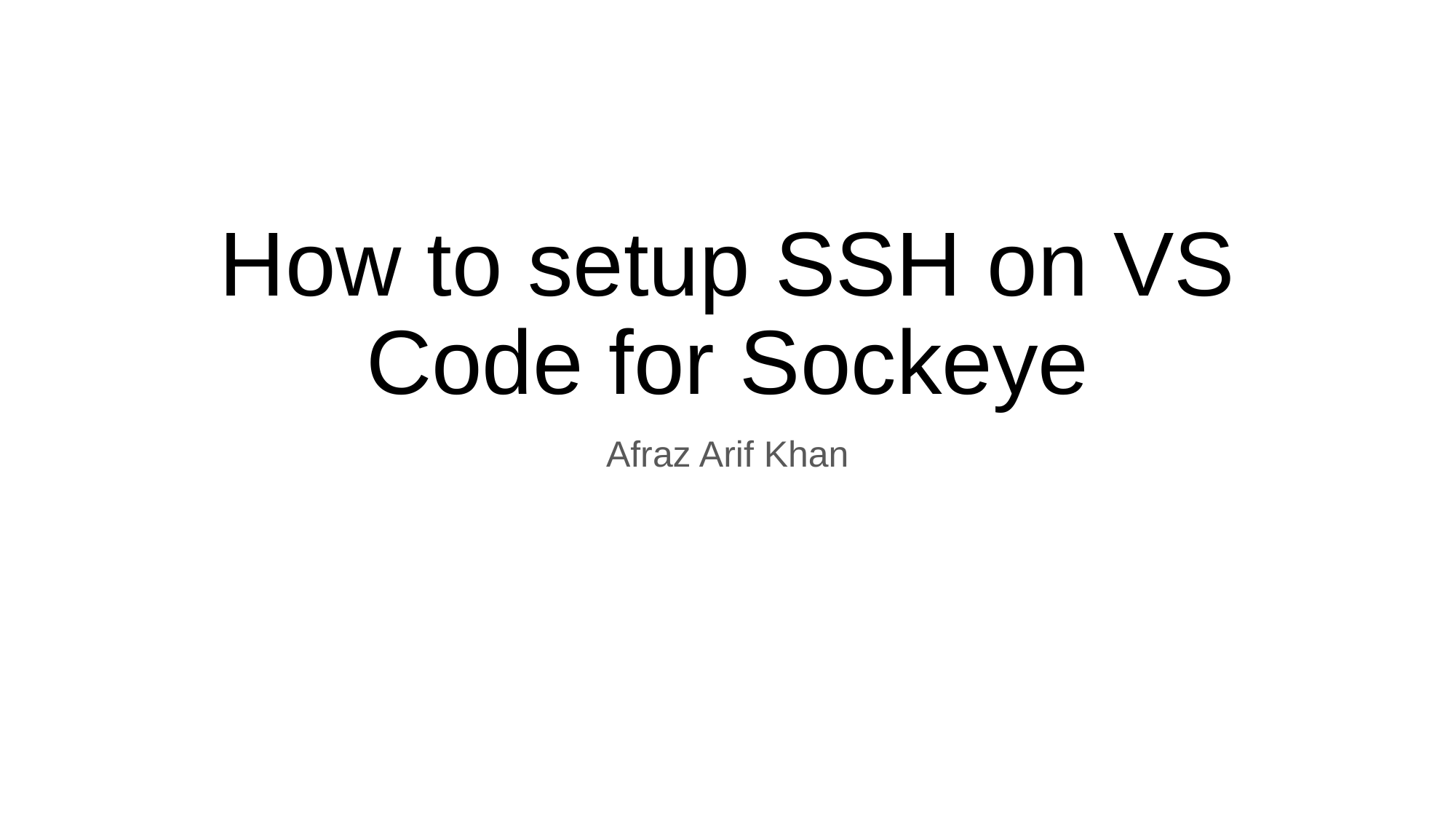

# How to setup SSH on VS Code for Sockeye
Afraz Arif Khan